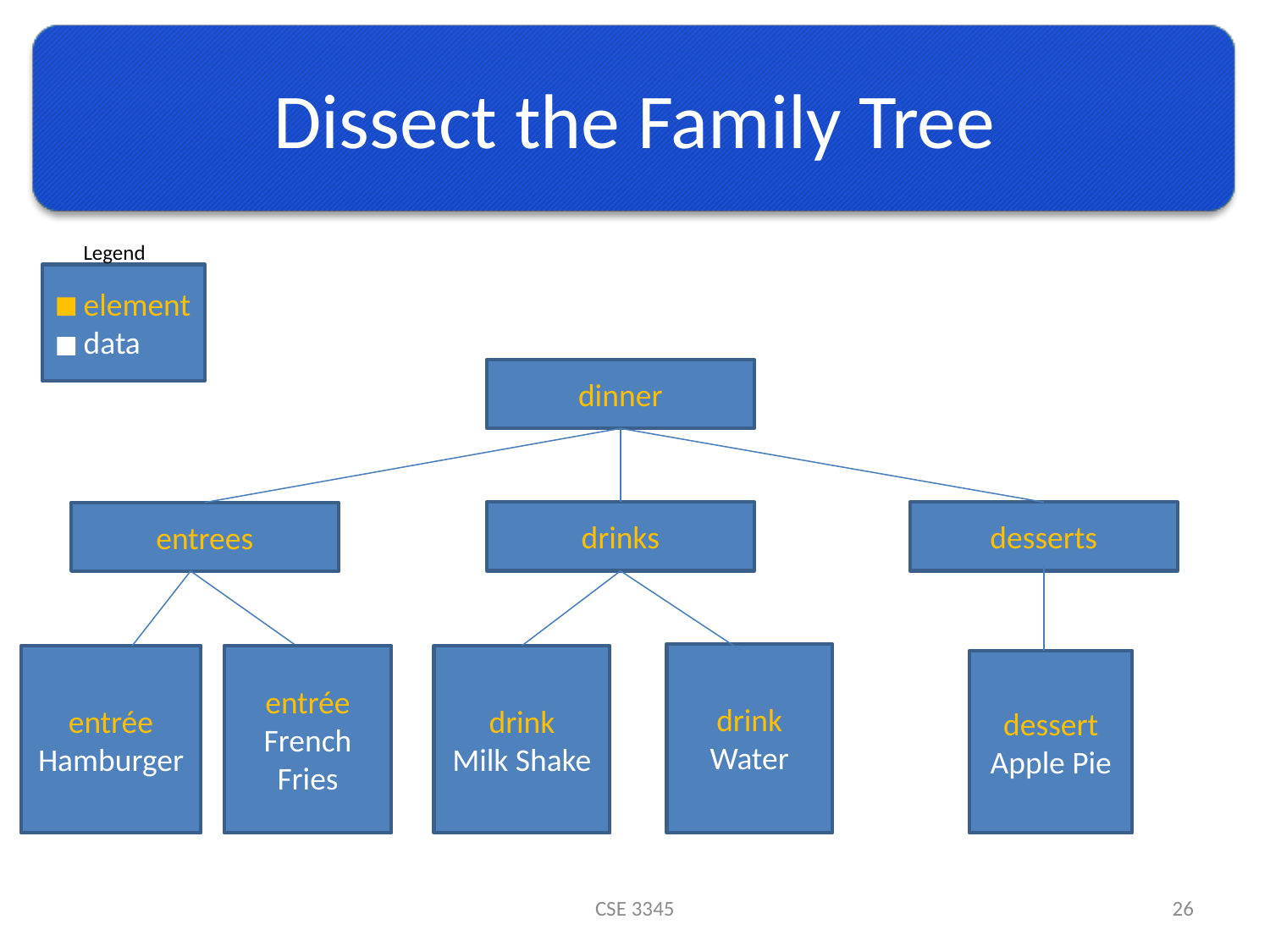

# Dissect the Family Tree
Legend
    element
    data

dinner
drinks
desserts
entrees
drink
Water
entrée
Hamburger
entrée
French Fries
drink
Milk Shake
dessert
Apple Pie
CSE 3345
26